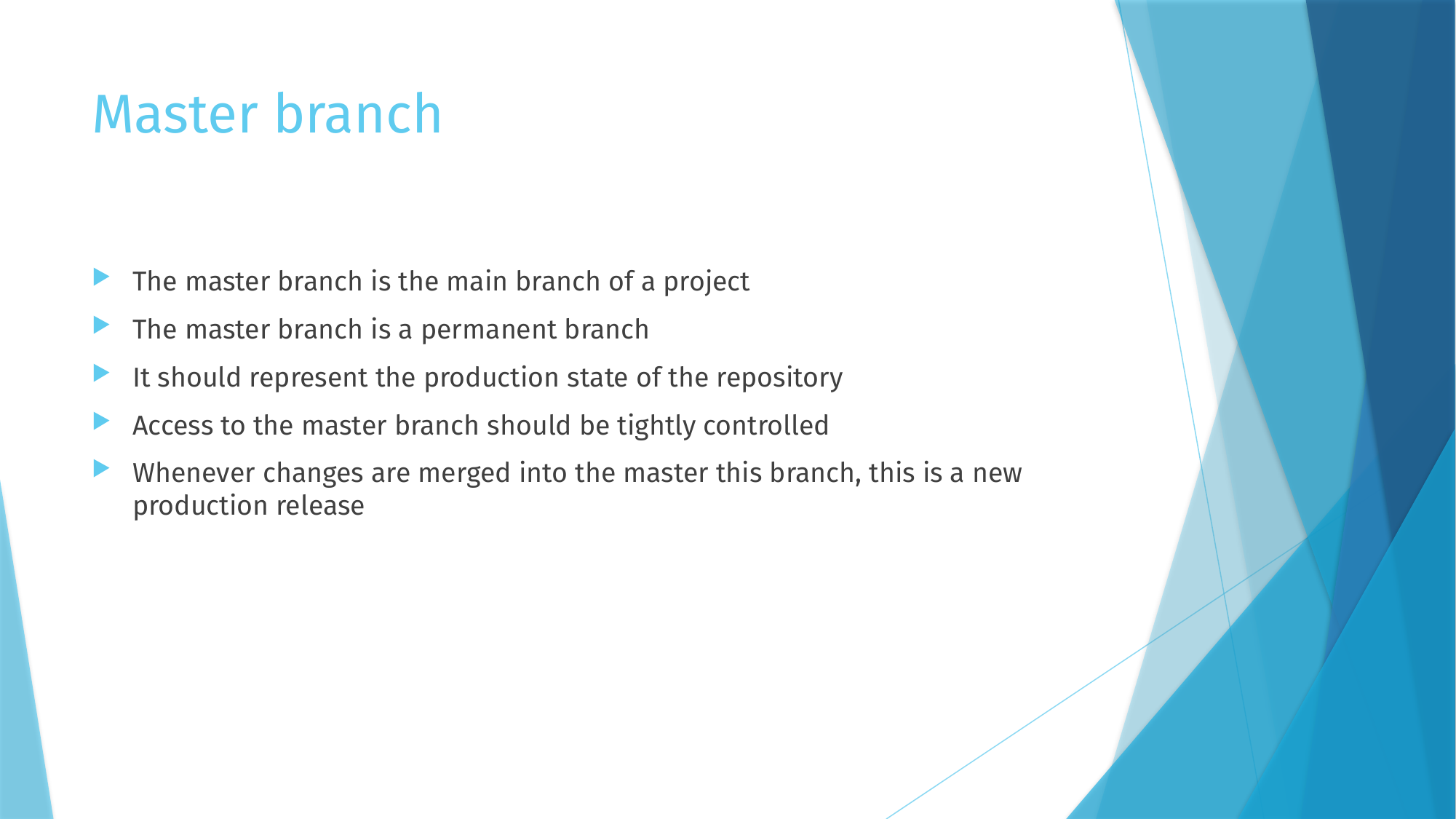

# Master branch
The master branch is the main branch of a project
The master branch is a permanent branch
It should represent the production state of the repository
Access to the master branch should be tightly controlled
Whenever changes are merged into the master this branch, this is a new production release